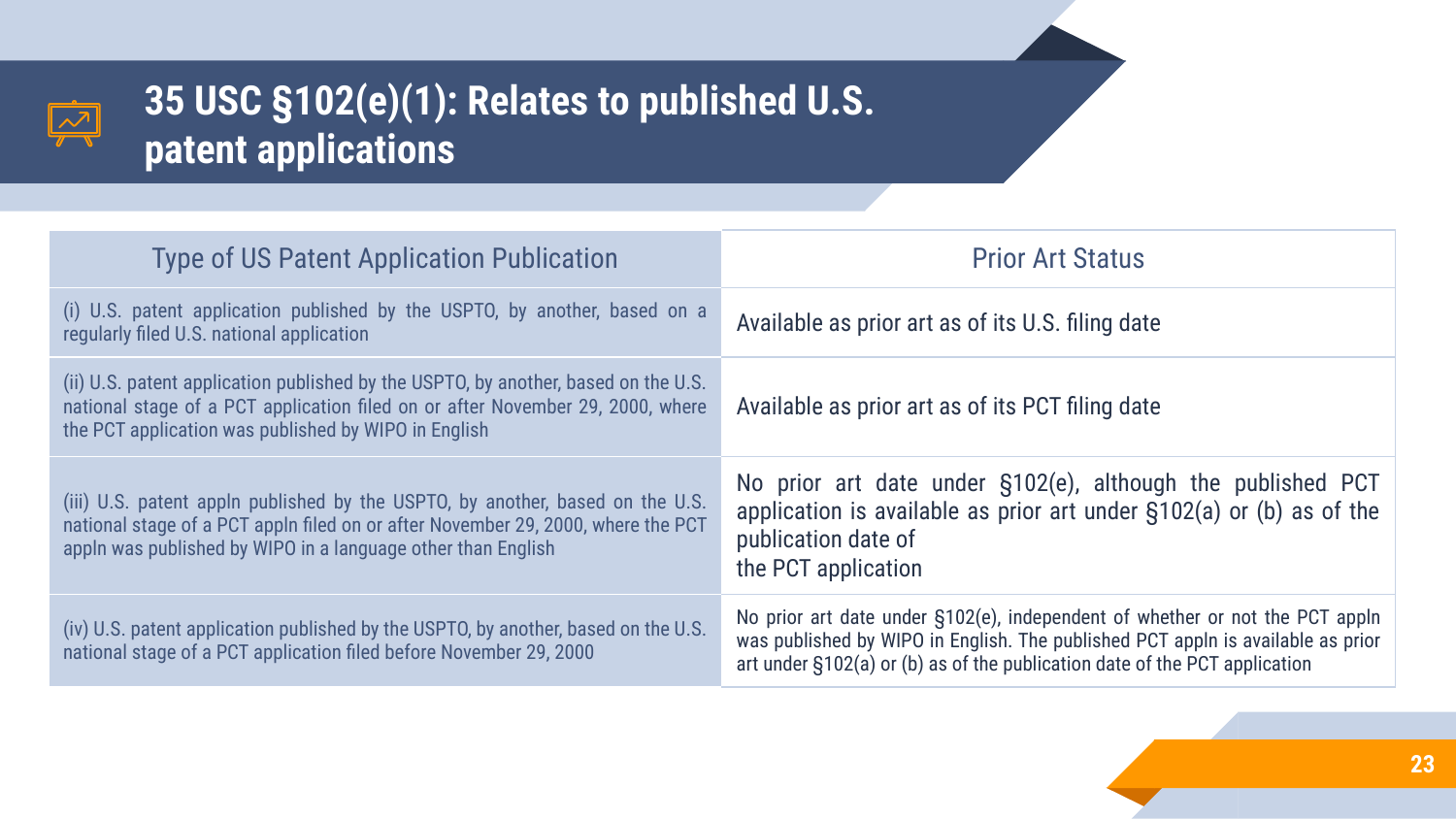

# 35 USC §102(e)(1): Relates to published U.S. patent applications

| Type of US Patent Application Publication | Prior Art Status |
| --- | --- |
| (i) U.S. patent application published by the USPTO, by another, based on a regularly filed U.S. national application | Available as prior art as of its U.S. filing date |
| (ii) U.S. patent application published by the USPTO, by another, based on the U.S. national stage of a PCT application filed on or after November 29, 2000, where the PCT application was published by WIPO in English | Available as prior art as of its PCT filing date |
| (iii) U.S. patent appln published by the USPTO, by another, based on the U.S. national stage of a PCT appln filed on or after November 29, 2000, where the PCT appln was published by WIPO in a language other than English | No prior art date under §102(e), although the published PCT application is available as prior art under §102(a) or (b) as of the publication date of the PCT application |
| (iv) U.S. patent application published by the USPTO, by another, based on the U.S. national stage of a PCT application filed before November 29, 2000 | No prior art date under §102(e), independent of whether or not the PCT appln was published by WIPO in English. The published PCT appln is available as prior art under §102(a) or (b) as of the publication date of the PCT application |
23